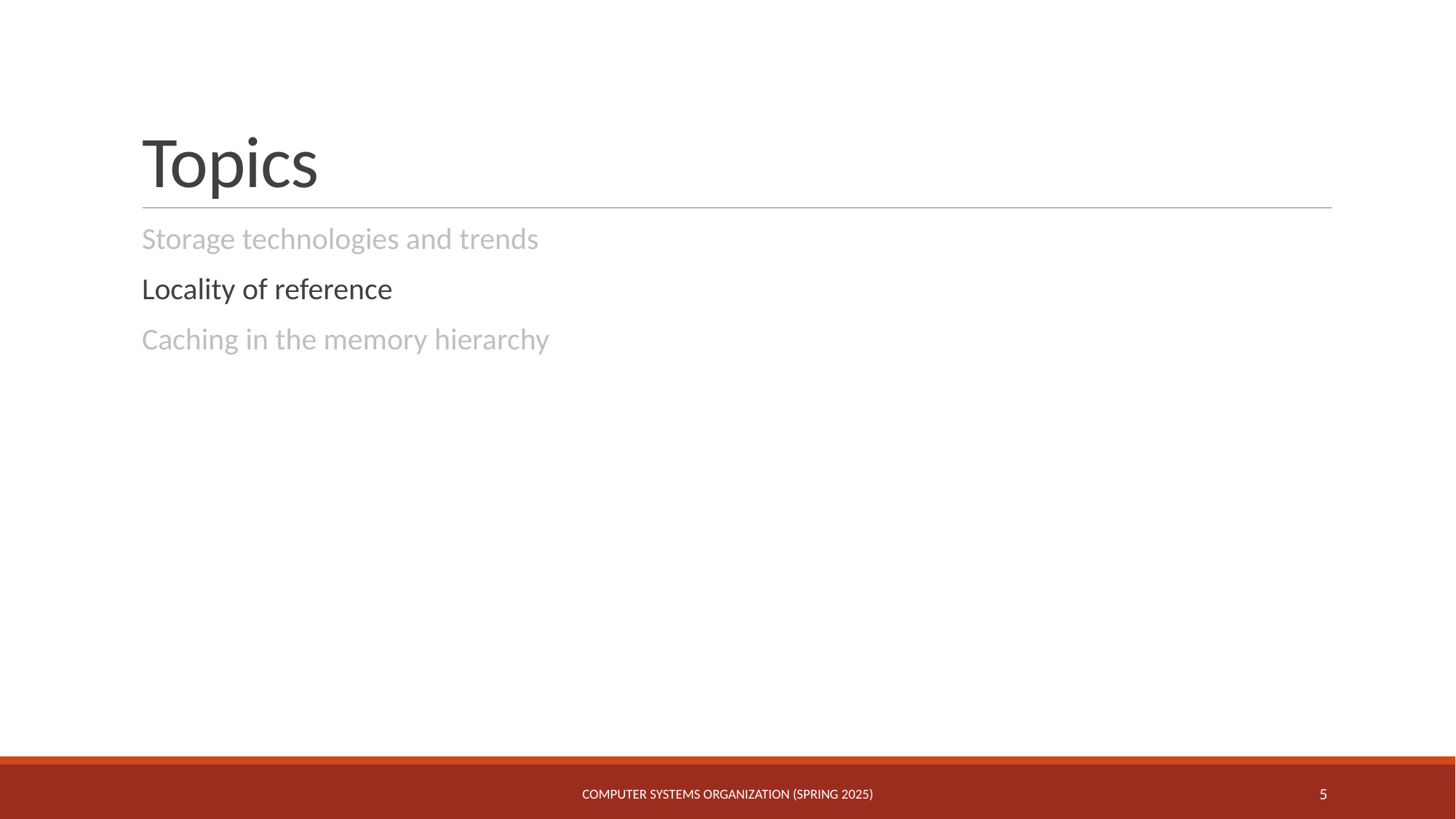

# Topics
Storage technologies and trends
Locality of reference
Caching in the memory hierarchy
Computer Systems Organization (Spring 2025)
5